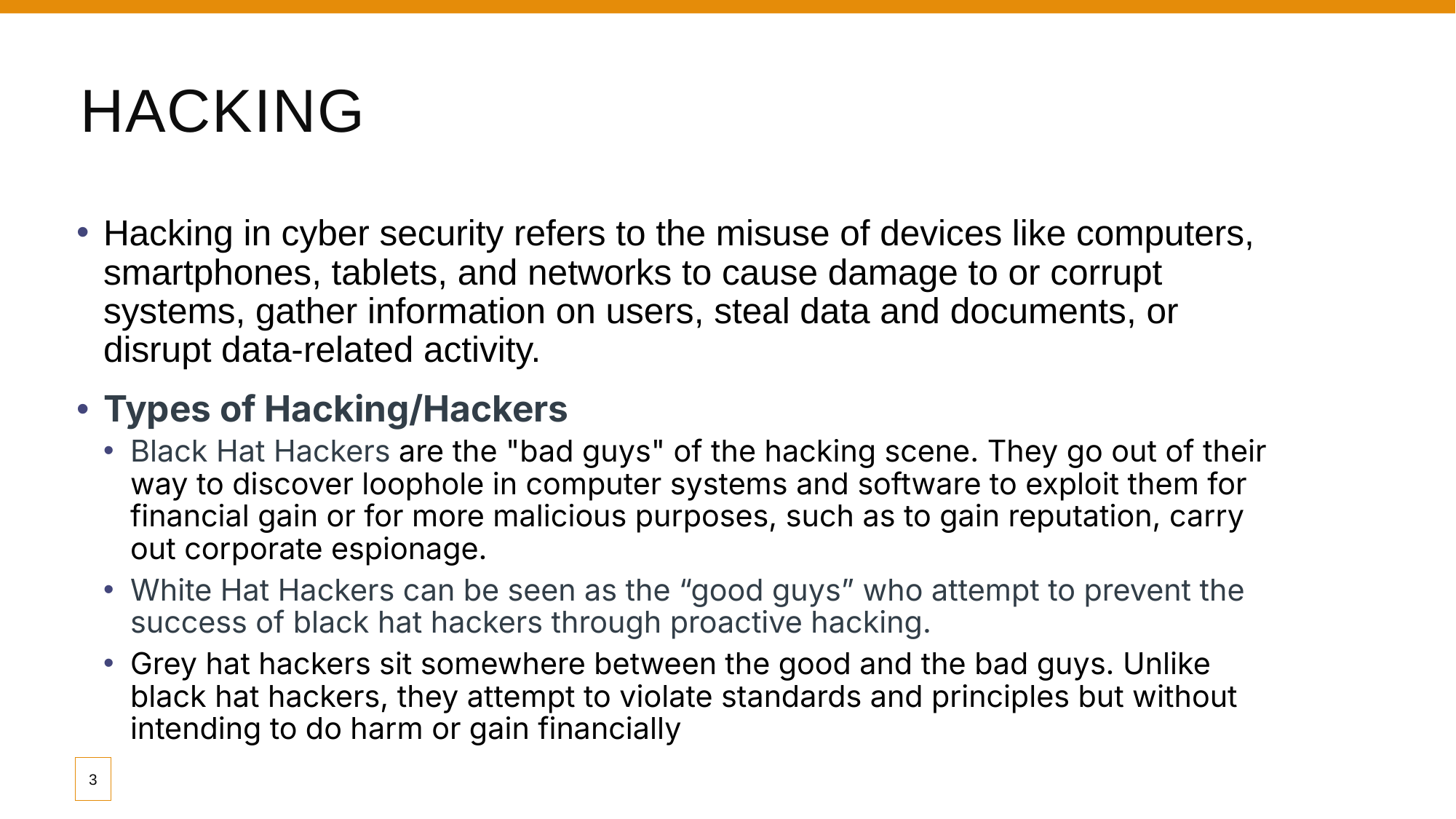

# Hacking

Hacking in cyber security refers to the misuse of devices like computers, smartphones, tablets, and networks to cause damage to or corrupt systems, gather information on users, steal data and documents, or disrupt data-related activity.
Types of Hacking/Hackers
Black Hat Hackers are the "bad guys" of the hacking scene. They go out of their way to discover loophole in computer systems and software to exploit them for financial gain or for more malicious purposes, such as to gain reputation, carry out corporate espionage.
White Hat Hackers can be seen as the “good guys” who attempt to prevent the success of black hat hackers through proactive hacking.
Grey hat hackers sit somewhere between the good and the bad guys. Unlike black hat hackers, they attempt to violate standards and principles but without intending to do harm or gain financially
3